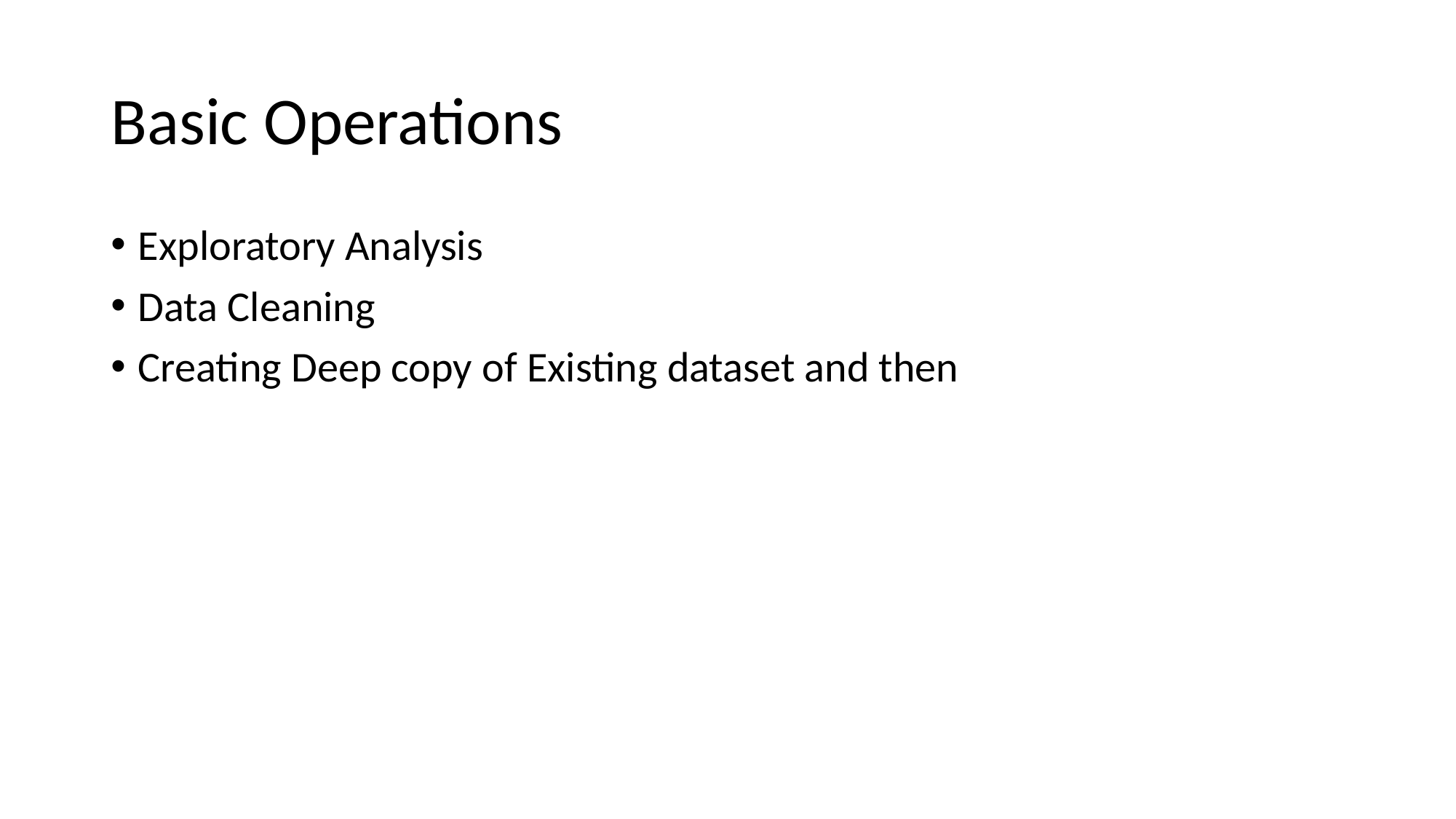

# Basic Operations
Exploratory Analysis
Data Cleaning
Creating Deep copy of Existing dataset and then